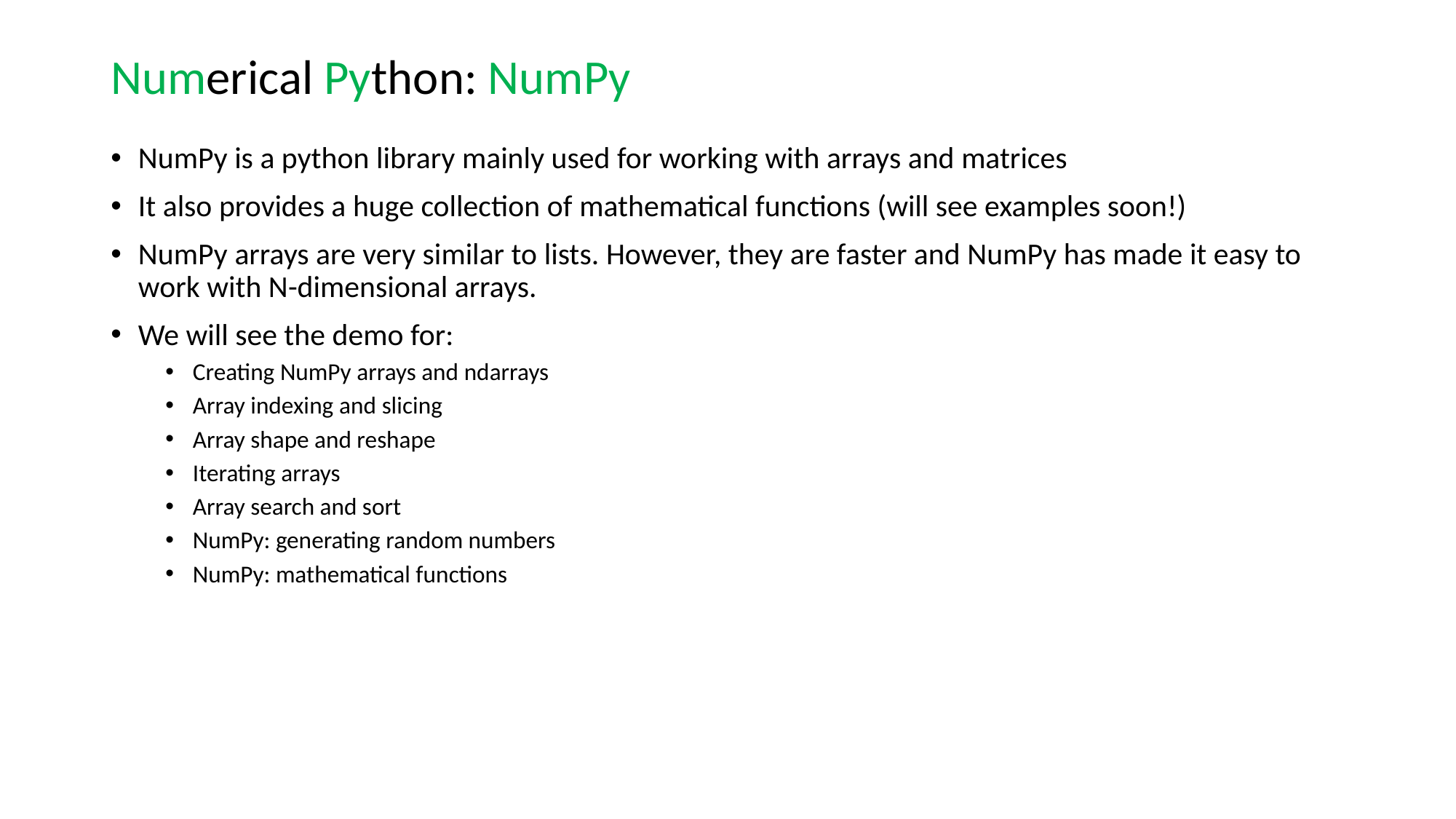

# Numerical Python: NumPy
NumPy is a python library mainly used for working with arrays and matrices
It also provides a huge collection of mathematical functions (will see examples soon!)
NumPy arrays are very similar to lists. However, they are faster and NumPy has made it easy to work with N-dimensional arrays.
We will see the demo for:
Creating NumPy arrays and ndarrays
Array indexing and slicing
Array shape and reshape
Iterating arrays
Array search and sort
NumPy: generating random numbers
NumPy: mathematical functions